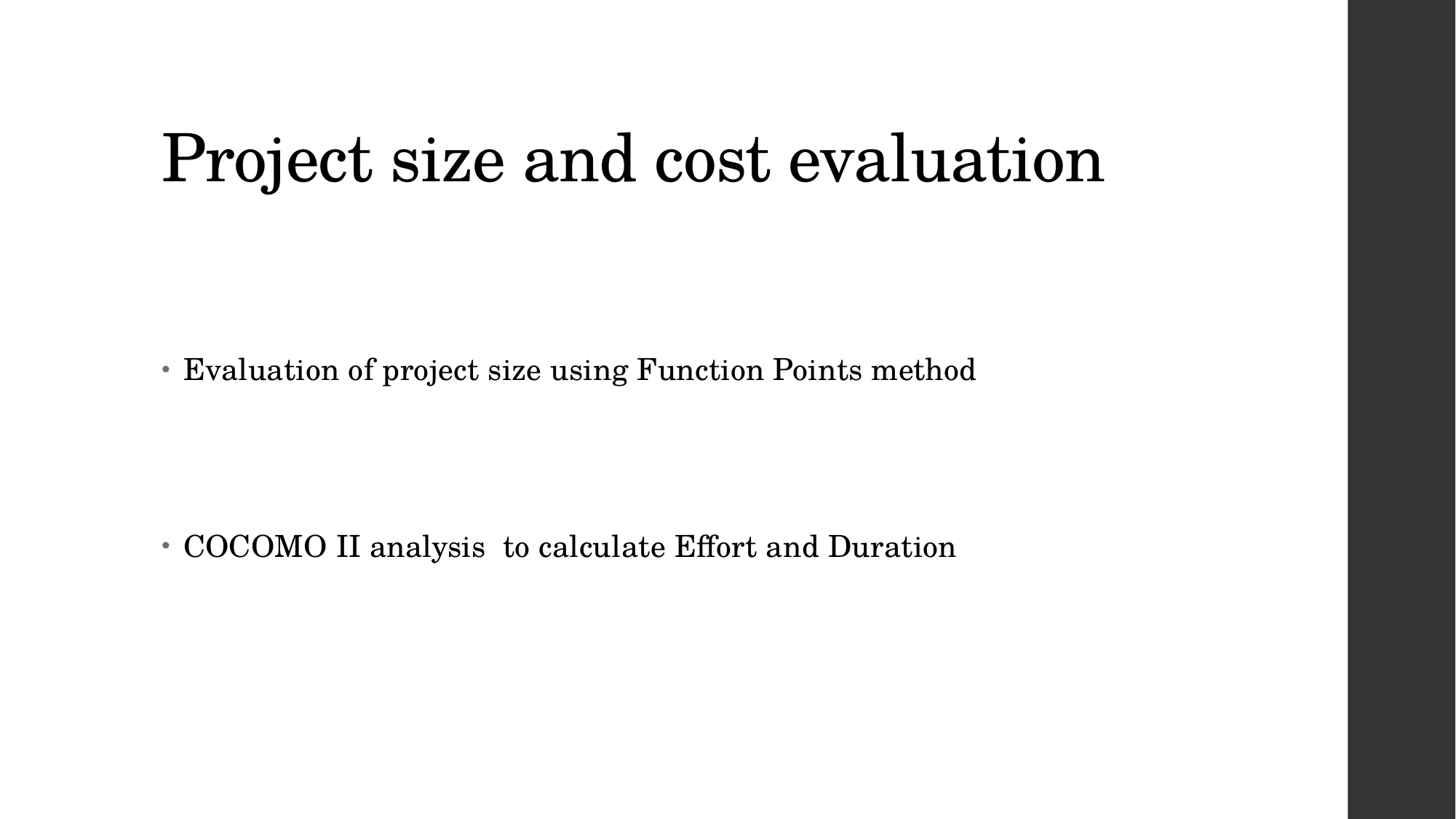

# Project size and cost evaluation
Evaluation of project size using Function Points method

COCOMO II analysis  to calculate Effort and Duration